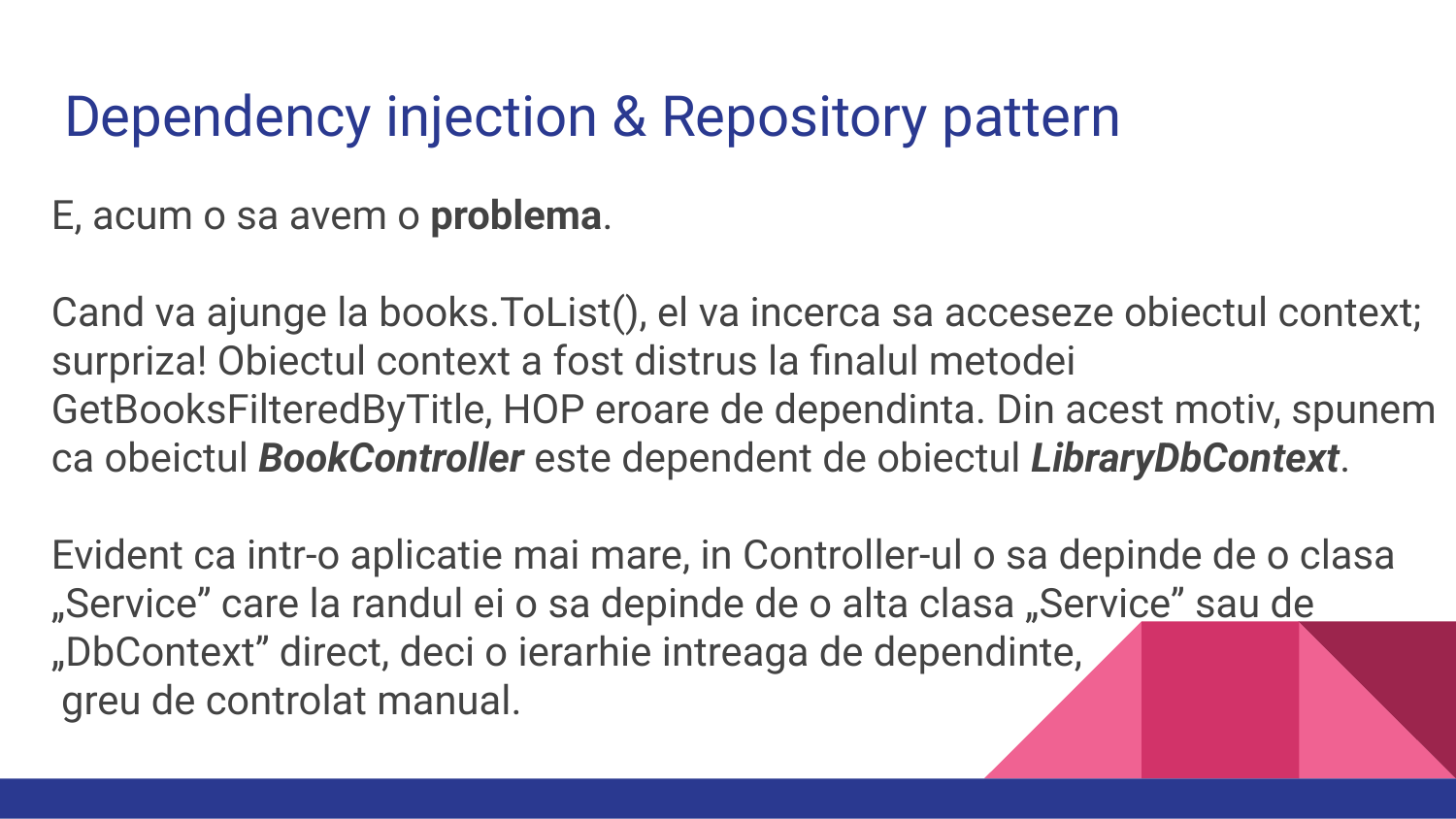

# Dependency injection & Repository pattern

E, acum o sa avem o problema.

Cand va ajunge la books.ToList(), el va incerca sa acceseze obiectul context; surpriza! Obiectul context a fost distrus la finalul metodei GetBooksFilteredByTitle, HOP eroare de dependinta. Din acest motiv, spunem ca obeictul BookController este dependent de obiectul LibraryDbContext.

Evident ca intr-o aplicatie mai mare, in Controller-ul o sa depinde de o clasa „Service” care la randul ei o sa depinde de o alta clasa „Service” sau de „DbContext” direct, deci o ierarhie intreaga de dependinte,
 greu de controlat manual.